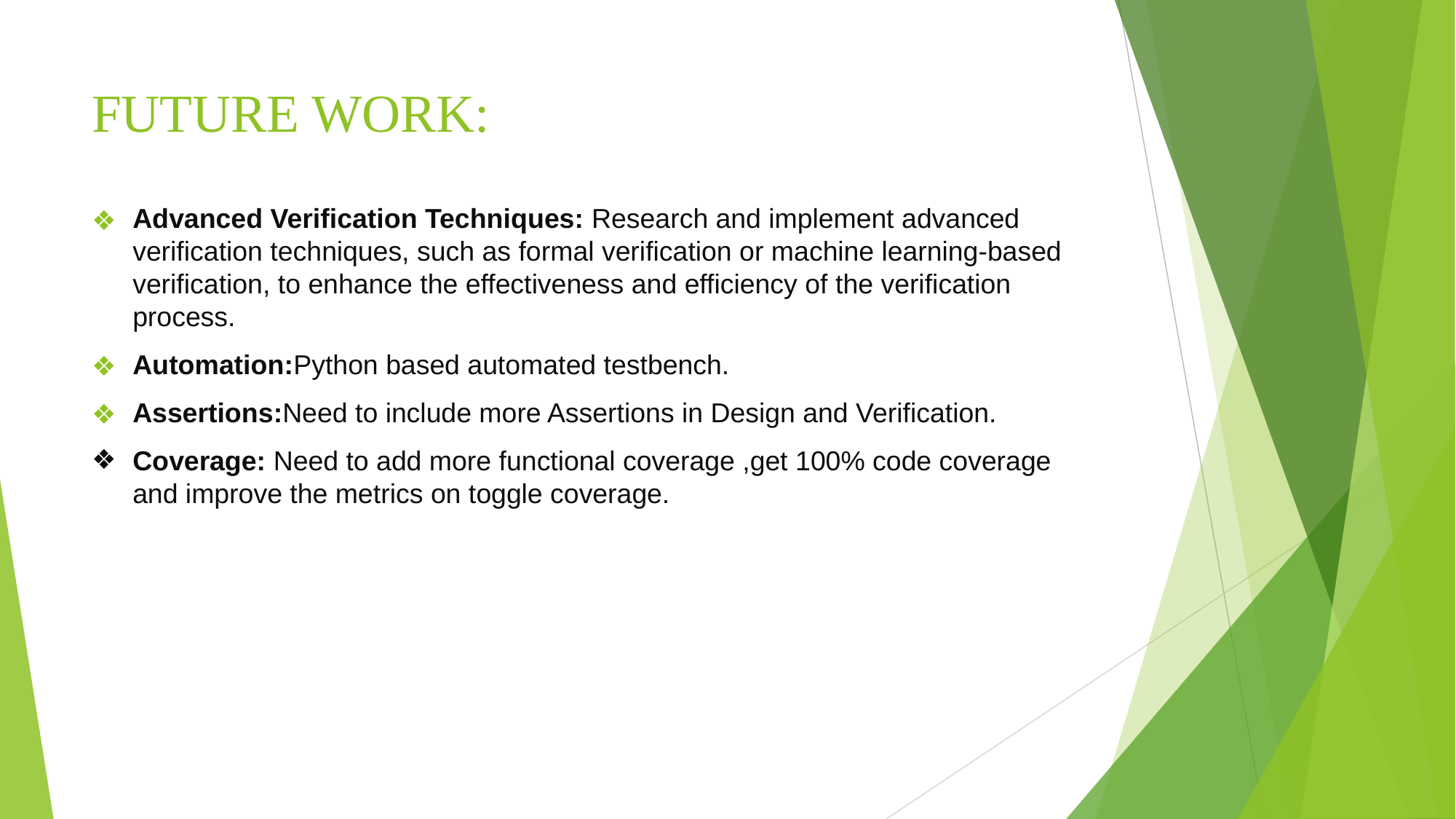

# FUTURE WORK:

Advanced Verification Techniques: Research and implement advanced verification techniques, such as formal verification or machine learning-based verification, to enhance the effectiveness and efficiency of the verification process.
Automation:Python based automated testbench.
Assertions:Need to include more Assertions in Design and Verification.
Coverage: Need to add more functional coverage ,get 100% code coverage and improve the metrics on toggle coverage.